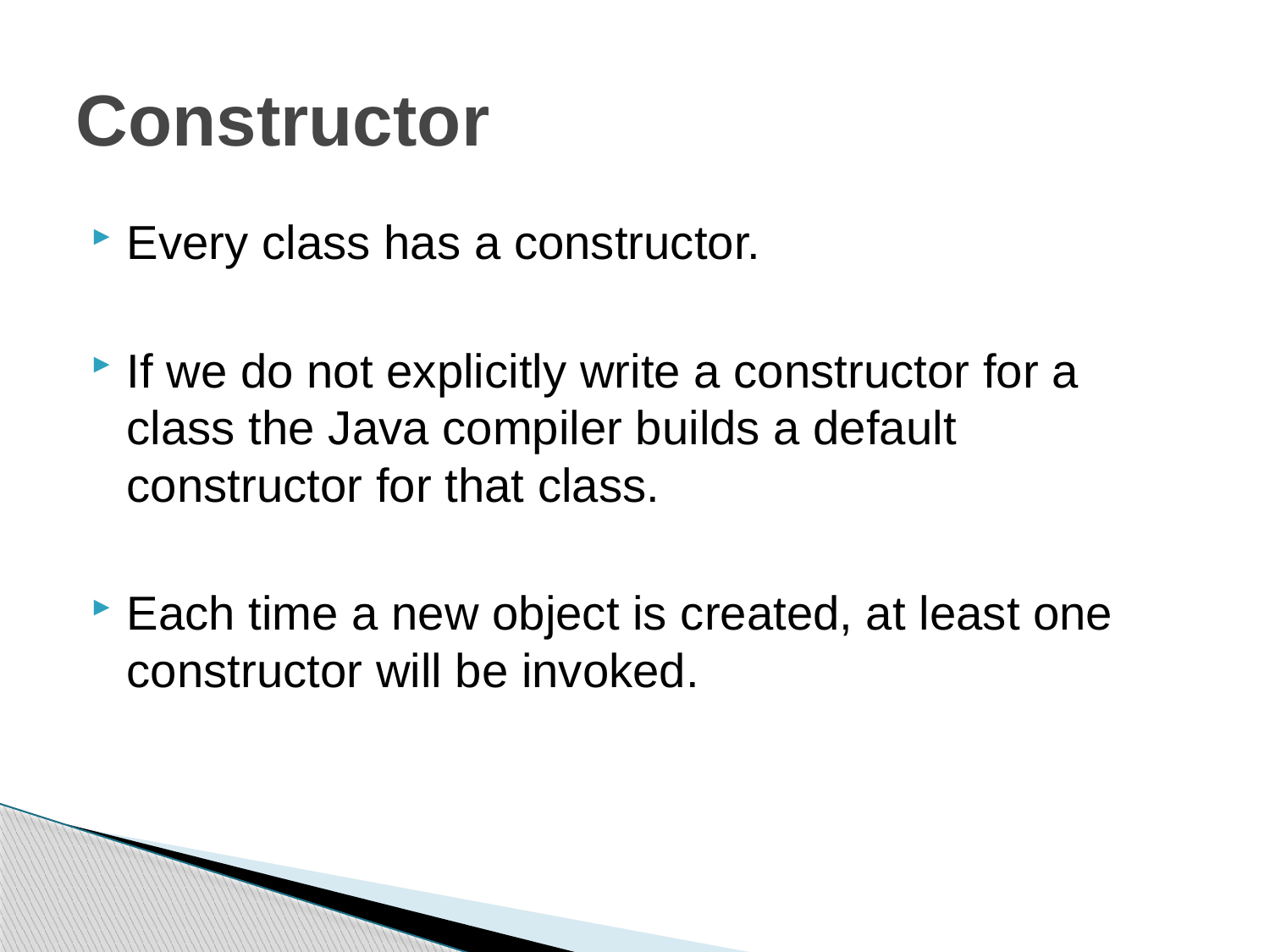

# Constructor
Every class has a constructor.

If we do not explicitly write a constructor for a class the Java compiler builds a default constructor for that class.

Each time a new object is created, at least one constructor will be invoked.